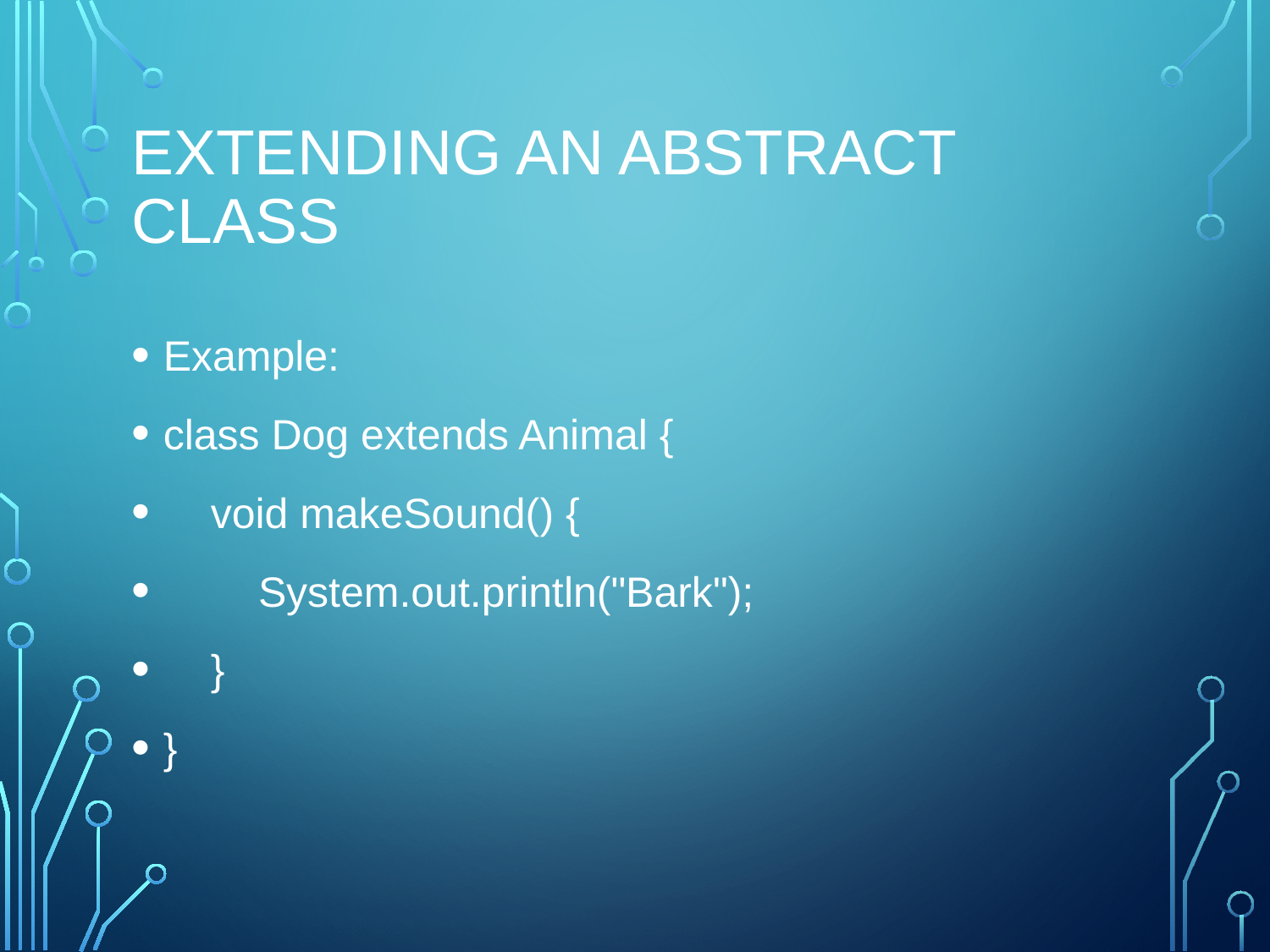

# Extending an Abstract Class
Example:
class Dog extends Animal {
    void makeSound() {
        System.out.println("Bark");
    }
}